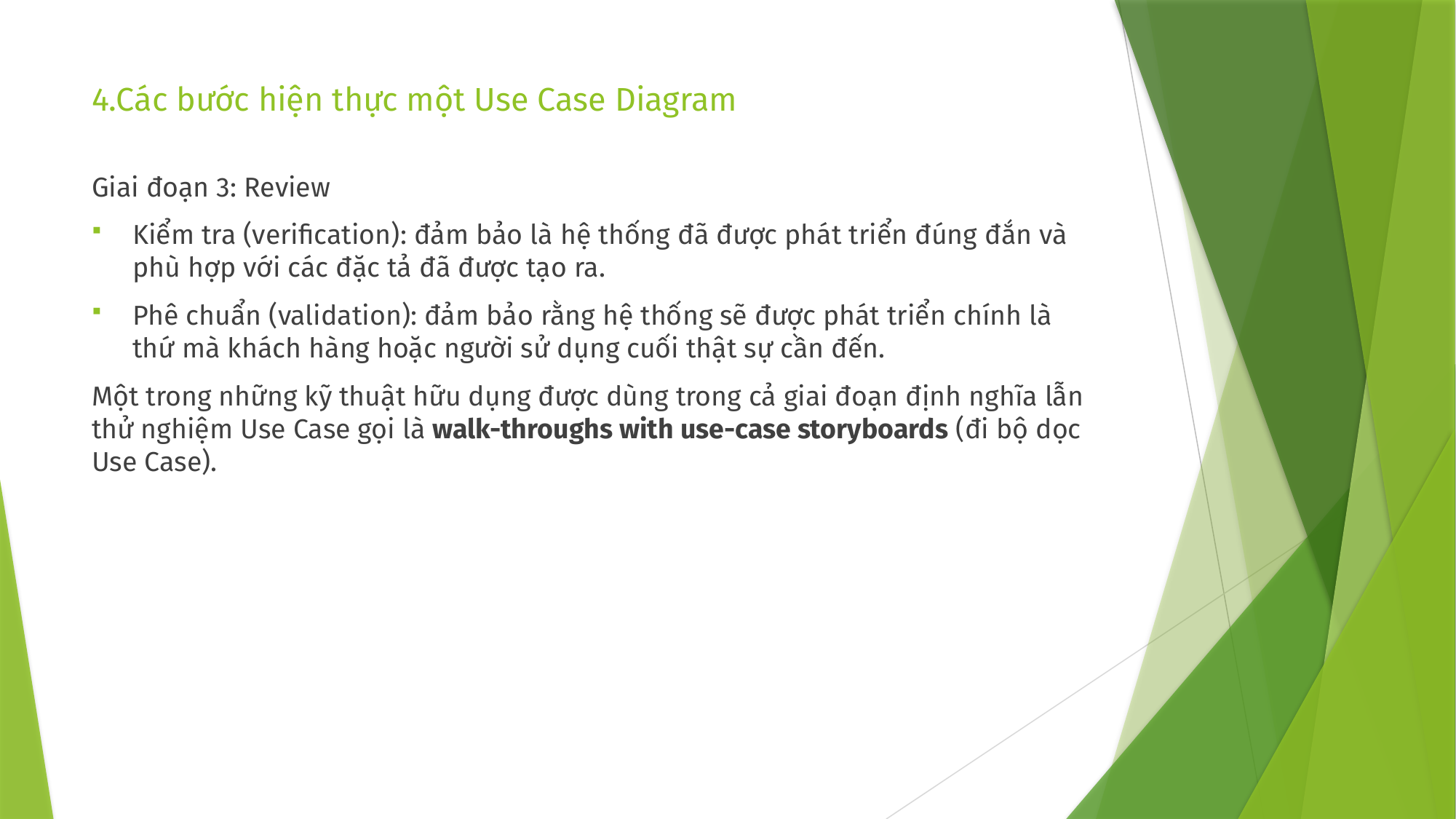

# 4.Các bước hiện thực một Use Case Diagram
Giai đoạn 3: Review
Kiểm tra (verification): đảm bảo là hệ thống đã được phát triển đúng đắn và phù hợp với các đặc tả đã được tạo ra.
Phê chuẩn (validation): đảm bảo rằng hệ thống sẽ được phát triển chính là thứ mà khách hàng hoặc người sử dụng cuối thật sự cần đến.
Một trong những kỹ thuật hữu dụng được dùng trong cả giai đoạn định nghĩa lẫn thử nghiệm Use Case gọi là walk-throughs with use-case storyboards (đi bộ dọc Use Case).